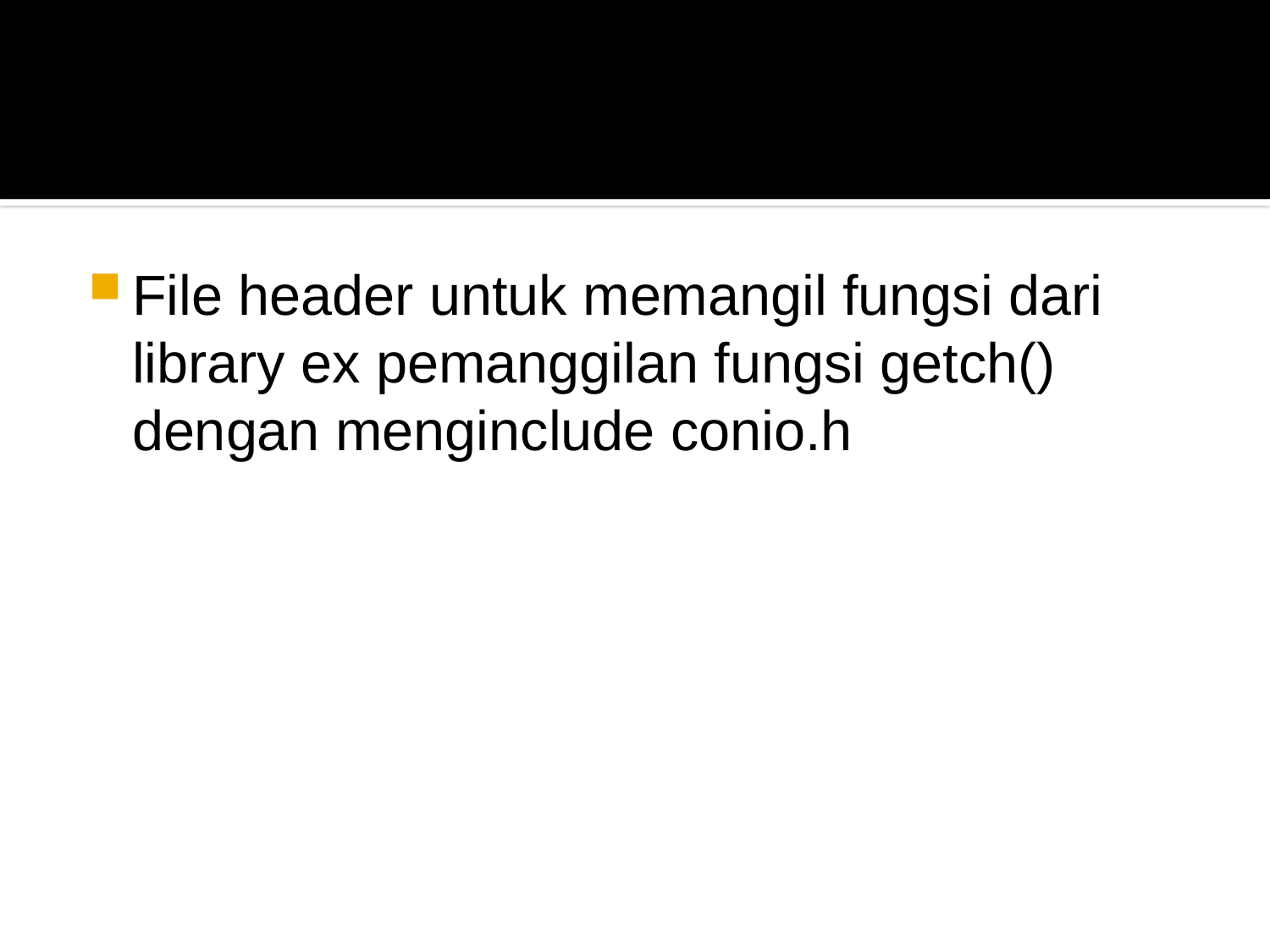

#
File header untuk memangil fungsi dari library ex pemanggilan fungsi getch() dengan menginclude conio.h